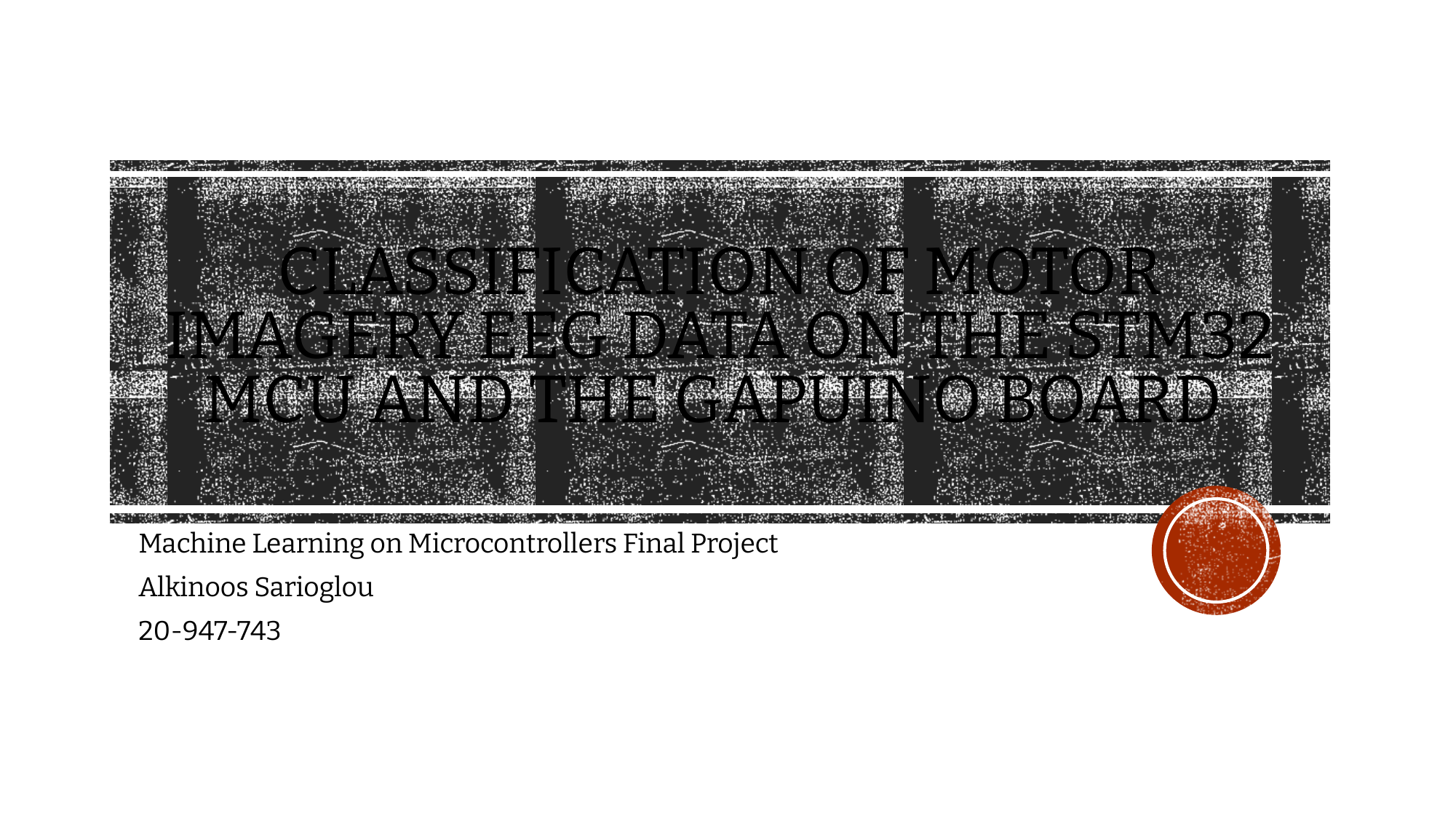

# Classification of Motor Imagery EEG Data on the stm32 mcu and the gapuino board
Machine Learning on Microcontrollers Final Project
Alkinoos Sarioglou
20-947-743